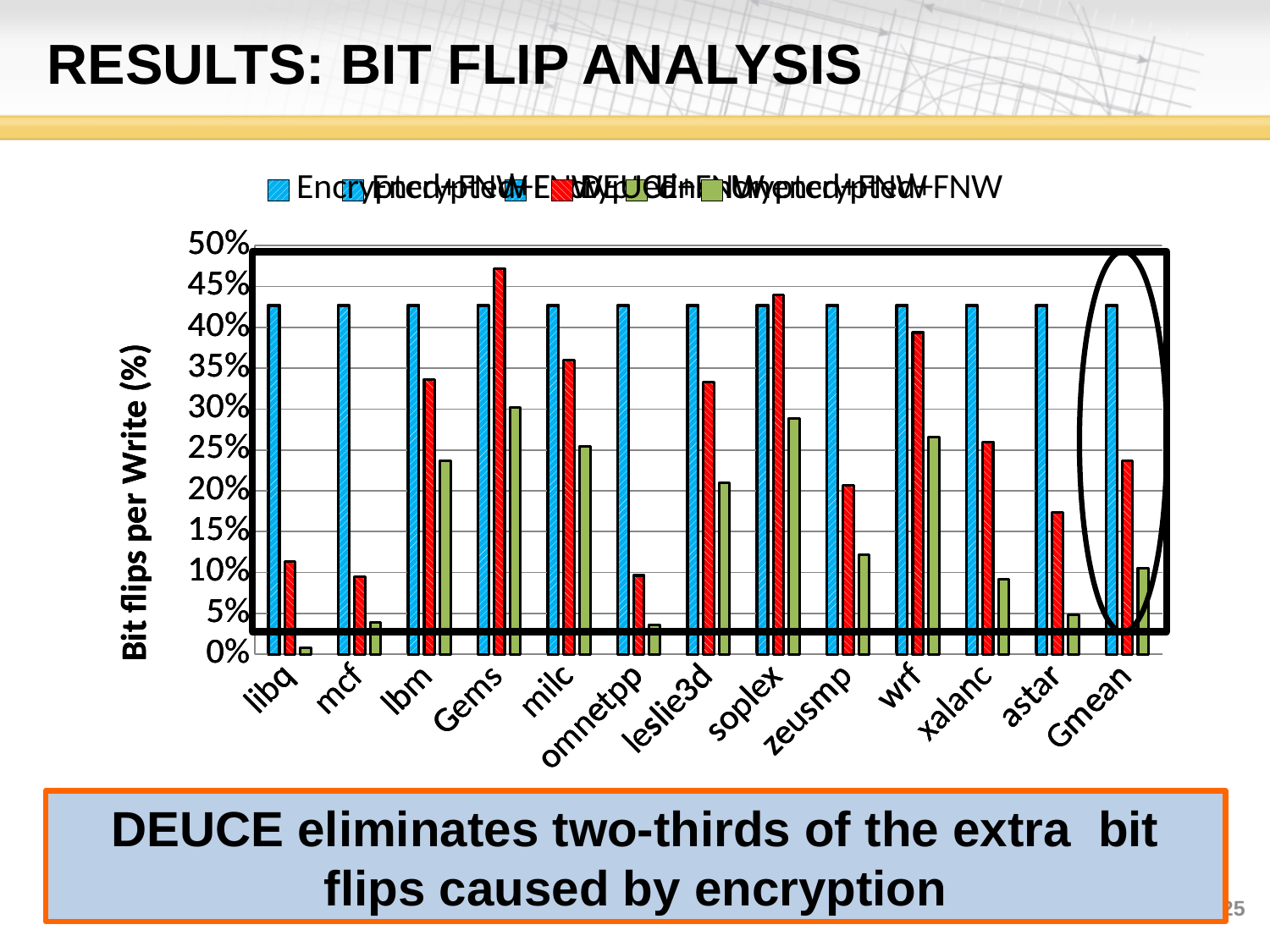

# RESULTS: Bit flip analysis

### Chart

| Category | Encrypted+FNW | DEUCE | Unencrypted+FNW |
|---|---|---|---|
| libq | 0.426953125 | None | None |
| mcf | 0.426953125 | None | None |
| lbm | 0.426953125 | None | None |
| Gems | 0.426953125 | None | None |
| milc | 0.426953125 | None | None |
| omnetpp | 0.426953125 | None | None |
| leslie3d | 0.426953125 | None | None |
| soplex | 0.426953125 | None | None |
| zeusmp | 0.426953125 | None | None |
| wrf | 0.426953125 | None | None |
| xalanc | 0.426953125 | None | None |
| astar | 0.426953125 | None | None |
| Gmean | 0.426953125 | None | None |

### Chart

| Category | Encrypted+FNW | DEUCE | Unencrypted+FNW |
|---|---|---|---|
| libq | 0.426953125 | None | 0.007760279297 |
| mcf | 0.426953125 | None | 0.03929526563 |
| lbm | 0.426953125 | None | 0.2366726582 |
| Gems | 0.426953125 | None | 0.3017585957 |
| milc | 0.426953125 | None | 0.2547600273 |
| omnetpp | 0.426953125 | None | 0.03638619531 |
| leslie3d | 0.426953125 | None | 0.2097126406 |
| soplex | 0.426953125 | None | 0.28902214260000003 |
| zeusmp | 0.426953125 | None | 0.1219681191 |
| wrf | 0.426953125 | None | 0.266109084 |
| xalanc | 0.426953125 | None | 0.09221558008000001 |
| astar | 0.426953125 | None | 0.04876246484 |
| Gmean | 0.426953125 | None | 0.1049511205 |

### Chart

| Category | Encrypted+FNW | DEUCE | Unencrypted+FNW |
|---|---|---|---|
| libq | 0.426953125 | 0.1131682344 | 0.007760279297 |
| mcf | 0.426953125 | 0.09525379687999999 | 0.03929526563 |
| lbm | 0.426953125 | 0.3366800098 | 0.2366726582 |
| Gems | 0.426953125 | 0.4716298477 | 0.3017585957 |
| milc | 0.426953125 | 0.359708291 | 0.2547600273 |
| omnetpp | 0.426953125 | 0.09646326758000001 | 0.03638619531 |
| leslie3d | 0.426953125 | 0.3327632402 | 0.2097126406 |
| soplex | 0.426953125 | 0.43992551560000004 | 0.28902214260000003 |
| zeusmp | 0.426953125 | 0.206524416 | 0.1219681191 |
| wrf | 0.426953125 | 0.3937474492 | 0.266109084 |
| xalanc | 0.426953125 | 0.2598206543 | 0.09221558008000001 |
| astar | 0.426953125 | 0.173773957 | 0.04876246484 |
| Gmean | 0.426953125 | 0.2373239985 | 0.1049511205 |

DEUCE eliminates two-thirds of the extra  bit flips caused by encryption
25